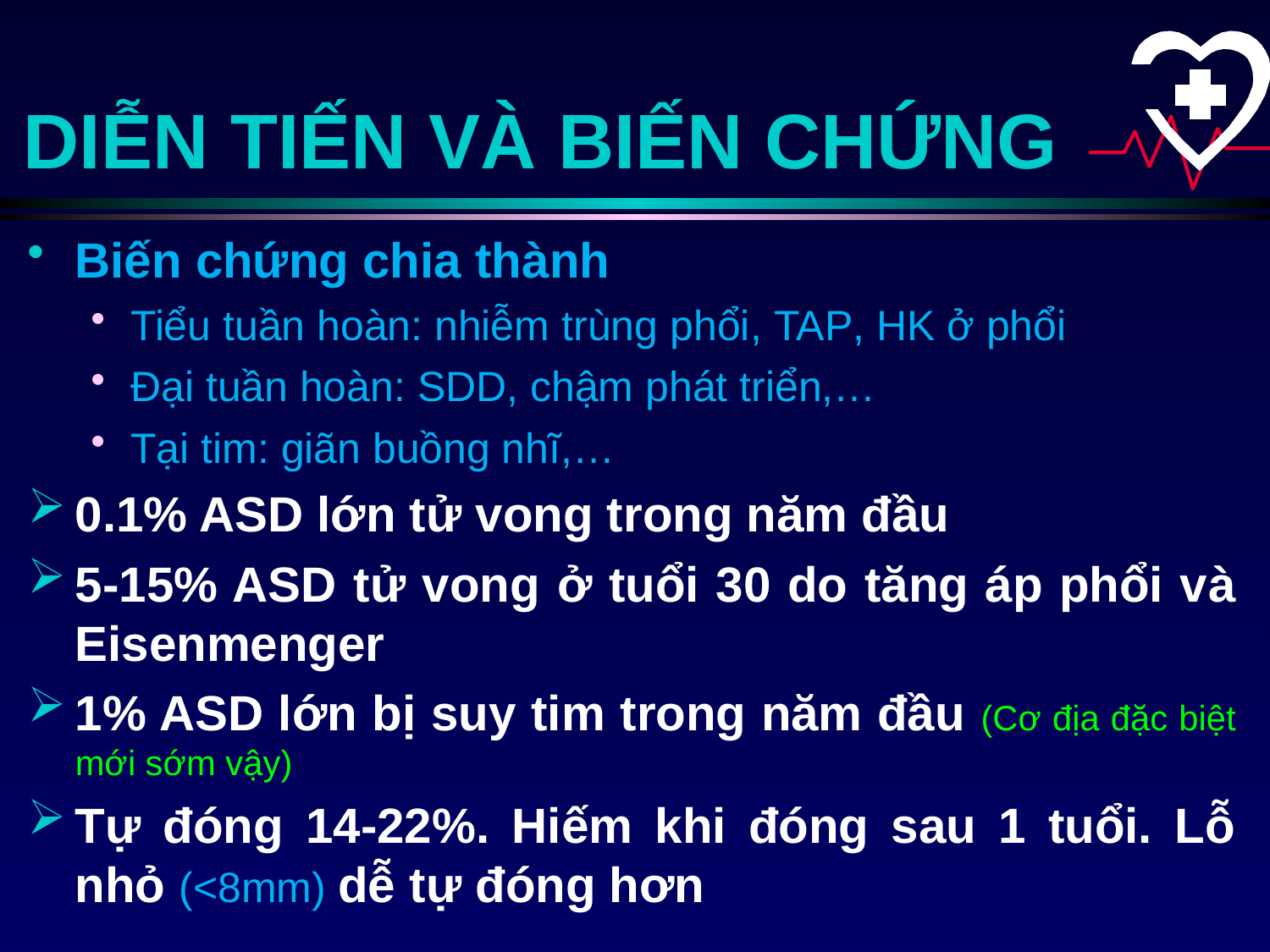

# DIỄN TIẾN VÀ BIẾN CHỨNG
Biến chứng chia thành
Tiểu tuần hoàn: nhiễm trùng phổi, TAP, HK ở phổi
Đại tuần hoàn: SDD, chậm phát triển,…
Tại tim: giãn buồng nhĩ,…
0.1% ASD lớn tử vong trong năm đầu
5-15% ASD tử vong ở tuổi 30 do tăng áp phổi và Eisenmenger
1% ASD lớn bị suy tim trong năm đầu (Cơ địa đặc biệt mới sớm vậy)
Tự đóng 14-22%. Hiếm khi đóng sau 1 tuổi. Lỗ nhỏ (<8mm) dễ tự đóng hơn